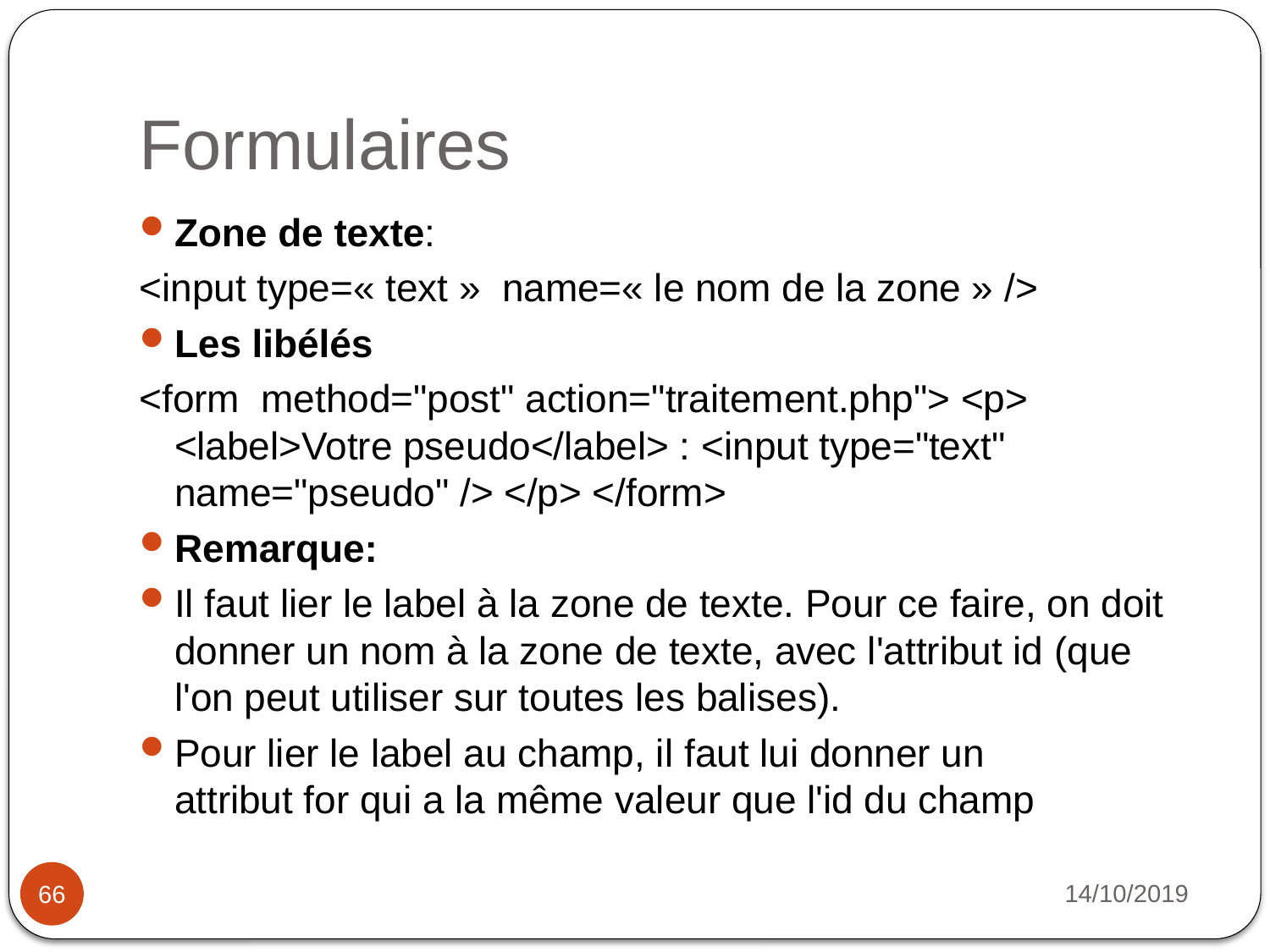

# Formulaires
Zone de texte:
<input type=« text »  name=« le nom de la zone » />
Les libélés
<form  method="post" action="traitement.php"> <p> <label>Votre pseudo</label> : <input type="text" name="pseudo" /> </p> </form>
Remarque:
Il faut lier le label à la zone de texte. Pour ce faire, on doit donner un nom à la zone de texte, avec l'attribut id (que l'on peut utiliser sur toutes les balises).
Pour lier le label au champ, il faut lui donner un attribut for qui a la même valeur que l'id du champ
14/10/2019
66